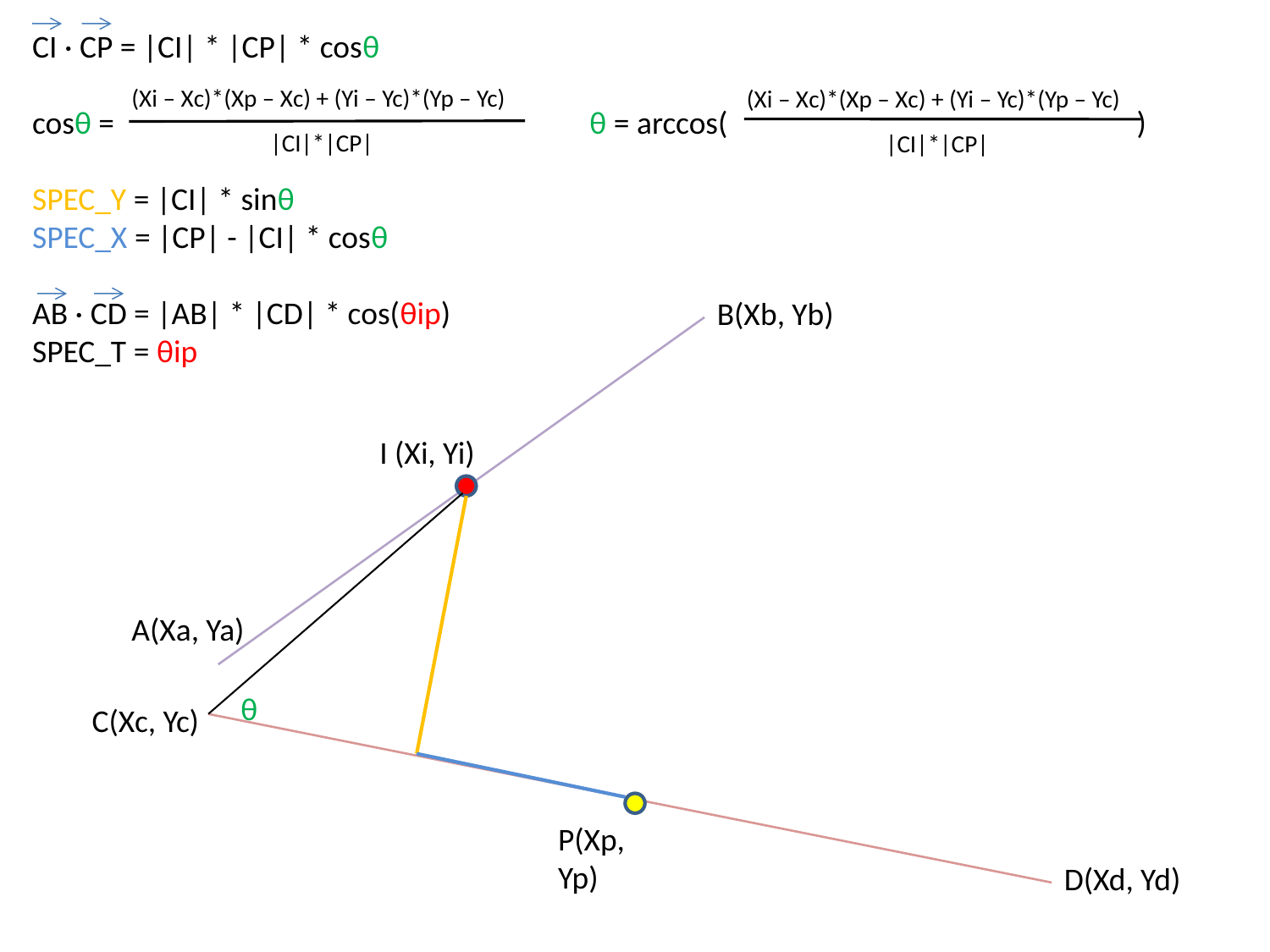

CI · CP = |CI| * |CP| * cosθ

cosθ =                                                                  θ = arccos(                                                         )

SPEC_Y = |CI| * sinθ
SPEC_X = |CP| - |CI| * cosθ

AB · CD = |AB| * |CD| * cos(θip)
SPEC_T = θip
(Xi – Xc)*(Xp – Xc) + (Yi – Yc)*(Yp – Yc)
(Xi – Xc)*(Xp – Xc) + (Yi – Yc)*(Yp – Yc)
|CI|*|CP|
|CI|*|CP|
B(Xb, Yb)
I (Xi, Yi)

A(Xa, Ya)
θ
C(Xc, Yc)

P(Xp, Yp)
D(Xd, Yd)